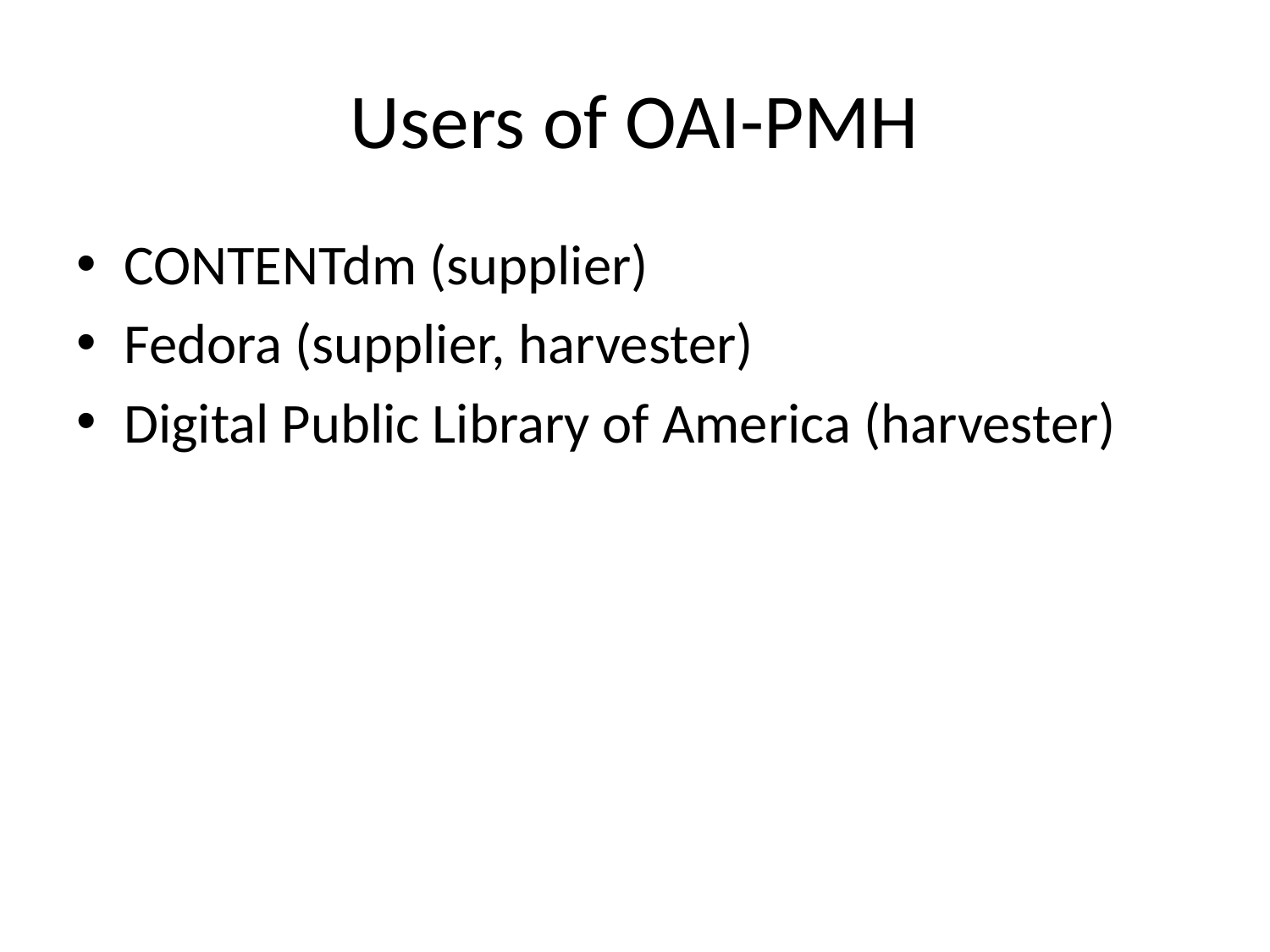

# Users of OAI-PMH
CONTENTdm (supplier)
Fedora (supplier, harvester)
Digital Public Library of America (harvester)